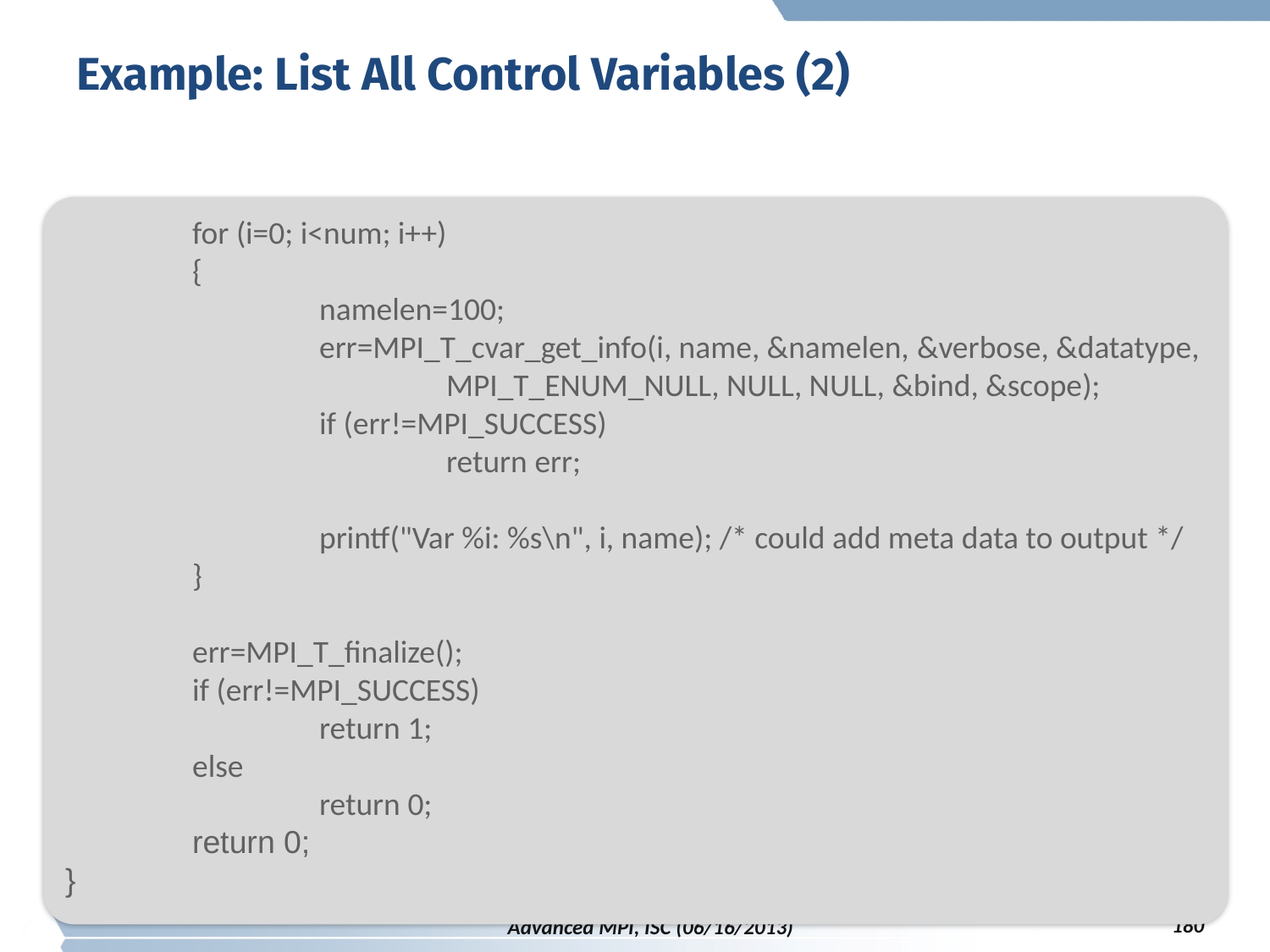

# Example: List All Control Variables (2)
	for (i=0; i<num; i++)
	{
		namelen=100;
		err=MPI_T_cvar_get_info(i, name, &namelen, &verbose, &datatype,
 			MPI_T_ENUM_NULL, NULL, NULL, &bind, &scope);
		if (err!=MPI_SUCCESS)
			return err;

		printf("Var %i: %s\n", i, name); /* could add meta data to output */
	}

	err=MPI_T_finalize();
	if (err!=MPI_SUCCESS)
		return 1;
	else
		return 0;
	return 0;
}
180
Advanced MPI, ISC (06/16/2013)